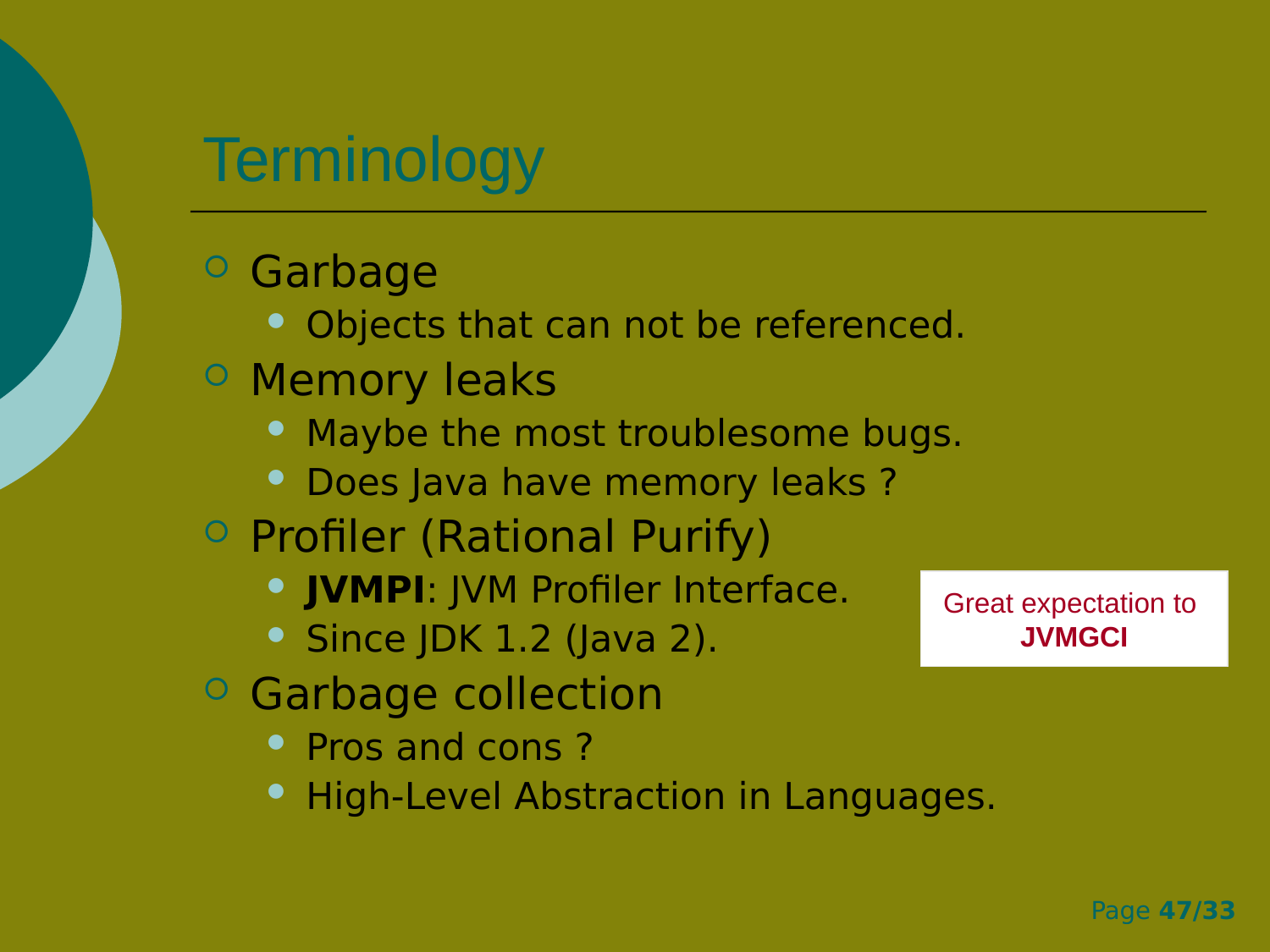

# Terminology
Garbage
Objects that can not be referenced.
Memory leaks
Maybe the most troublesome bugs.
Does Java have memory leaks ?
Profiler (Rational Purify)
JVMPI: JVM Profiler Interface.
Since JDK 1.2 (Java 2).
Garbage collection
Pros and cons ?
High-Level Abstraction in Languages.
Great expectation to
JVMGCI